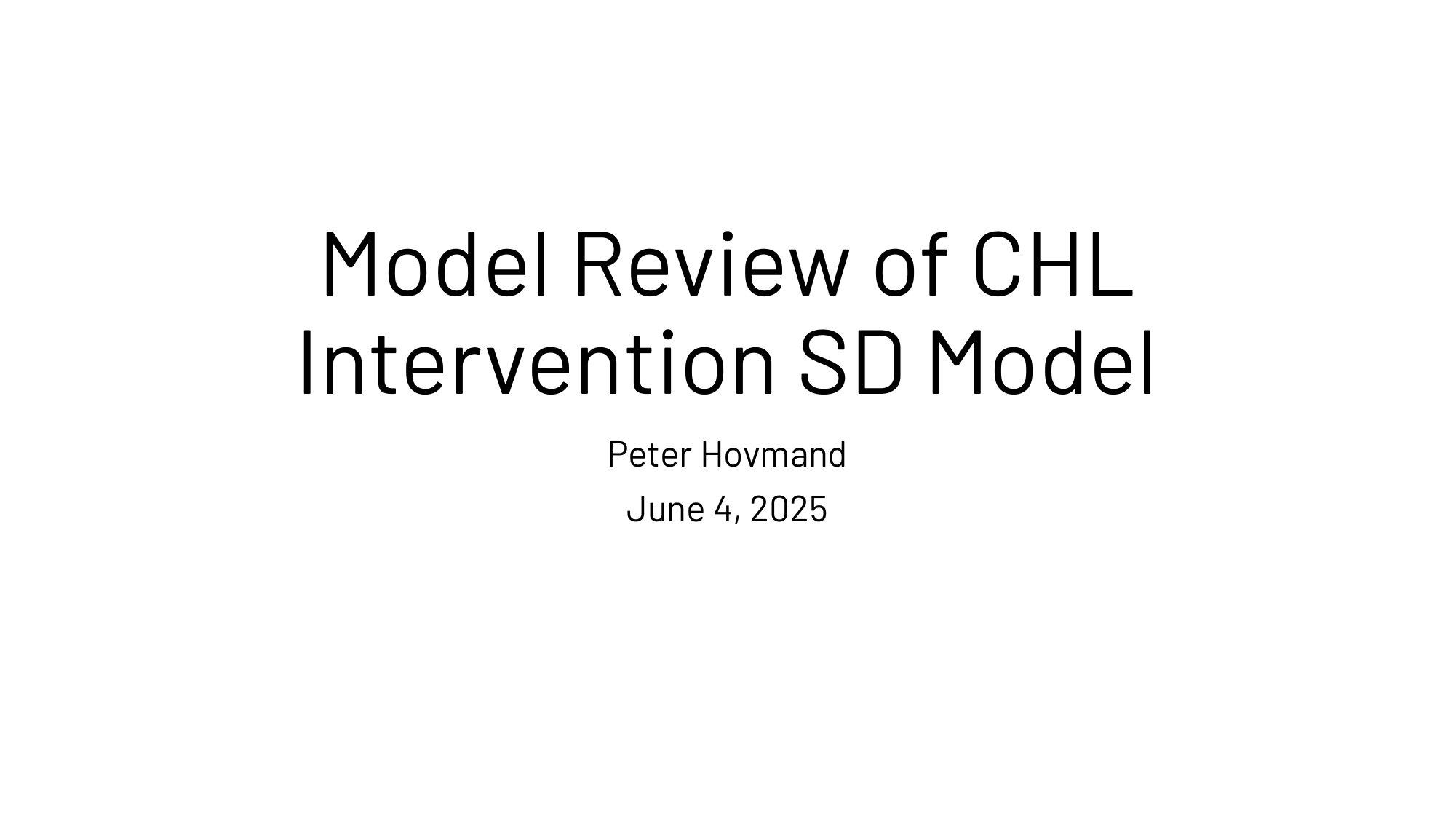

# Model Review of CHL Intervention SD Model
Peter Hovmand
June 4, 2025